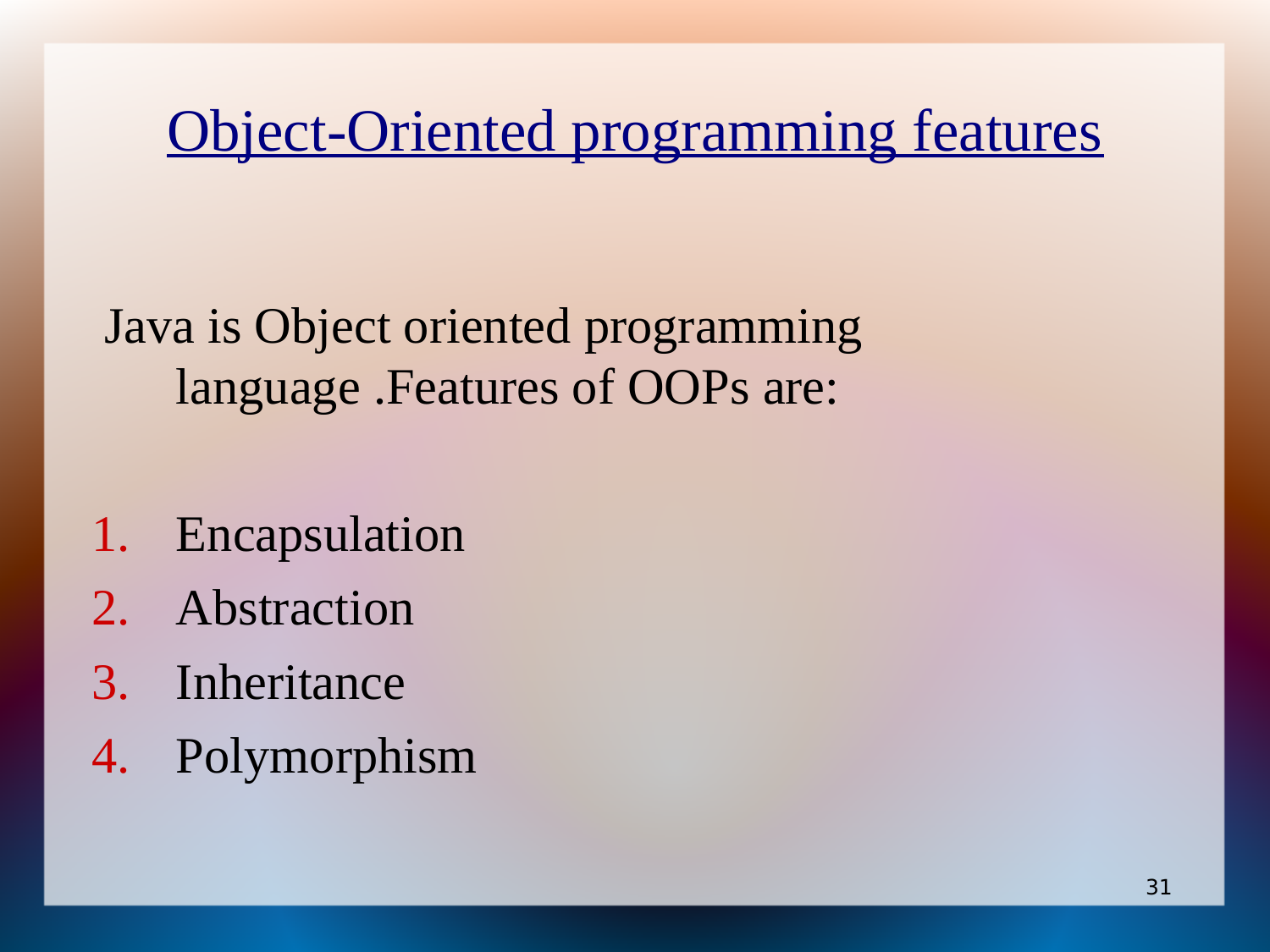

Object-Oriented programming features
 Java is Object oriented programming language .Features of OOPs are:

Encapsulation
Abstraction
Inheritance
Polymorphism

31